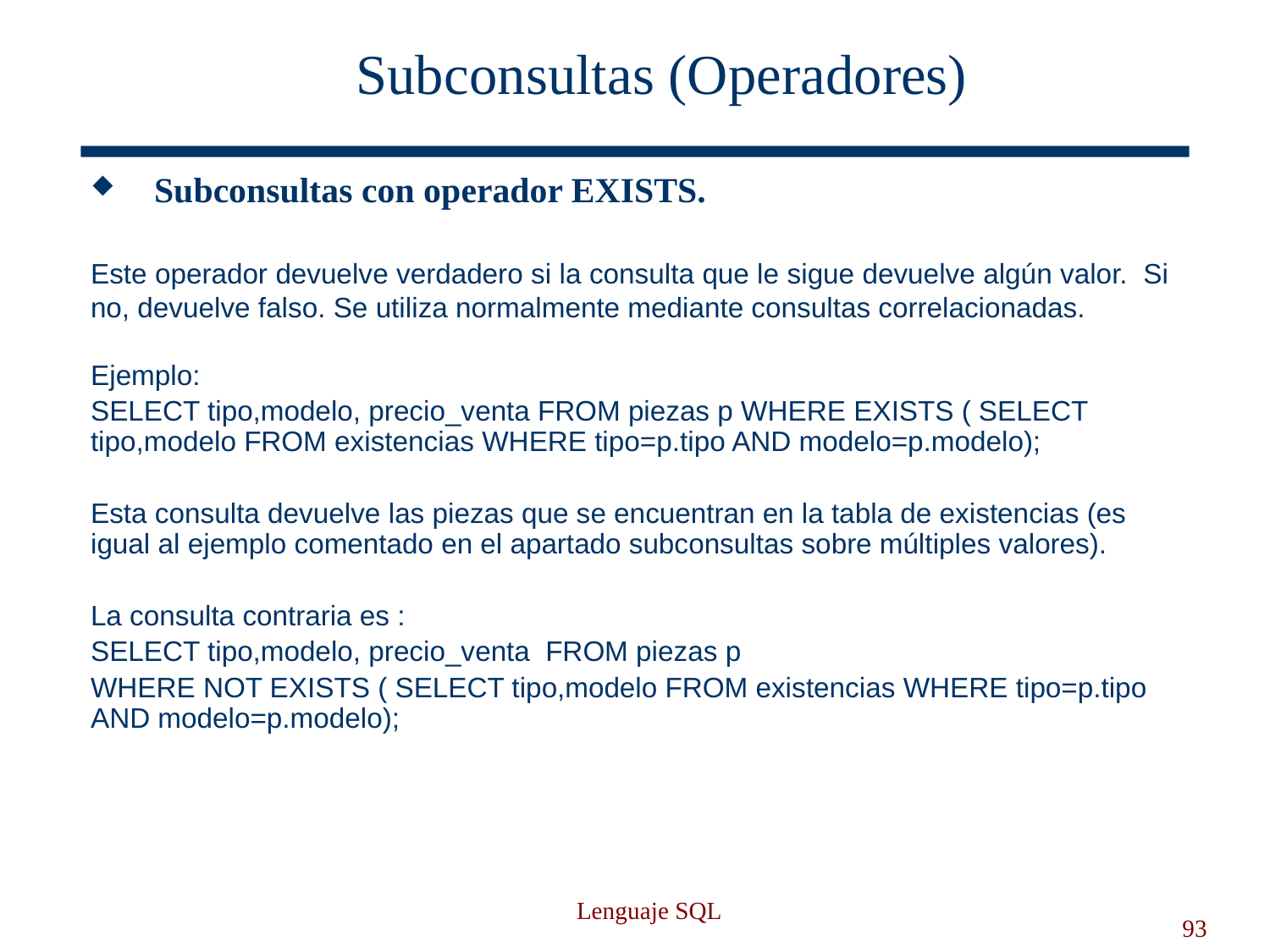

# Subconsultas (Operadores)
Subconsultas con operador EXISTS.

Este operador devuelve verdadero si la consulta que le sigue devuelve algún valor.  Si no, devuelve falso. Se utiliza normalmente mediante consultas correlacionadas.

Ejemplo:
SELECT tipo,modelo, precio_venta FROM piezas p WHERE EXISTS ( SELECT tipo,modelo FROM existencias WHERE tipo=p.tipo AND modelo=p.modelo);

Esta consulta devuelve las piezas que se encuentran en la tabla de existencias (es igual al ejemplo comentado en el apartado subconsultas sobre múltiples valores).

La consulta contraria es :
SELECT tipo,modelo, precio_venta  FROM piezas p
WHERE NOT EXISTS ( SELECT tipo,modelo FROM existencias WHERE tipo=p.tipo AND modelo=p.modelo);
Lenguaje SQL
93